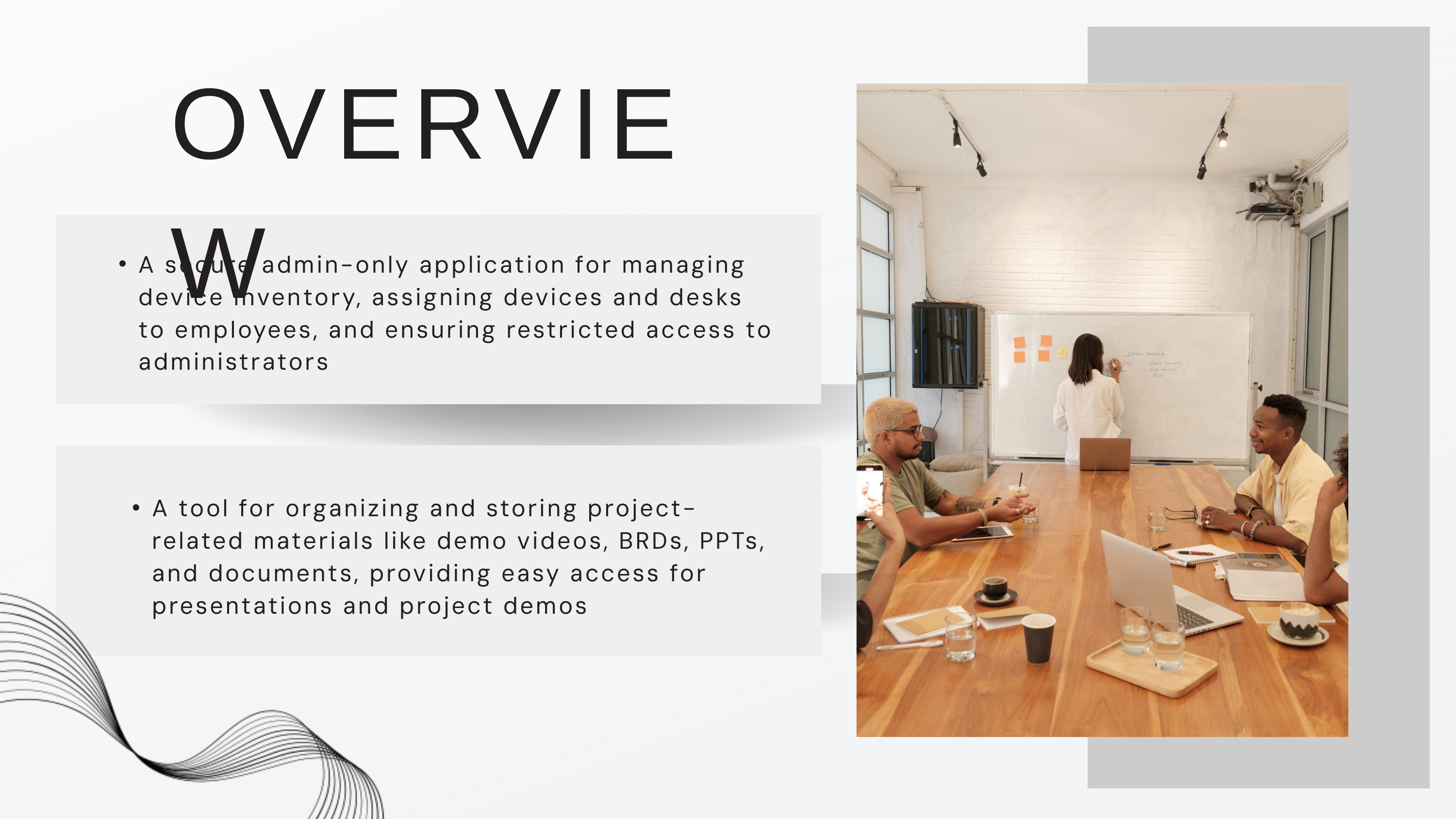

OVERVIEW

A secure admin-only application for managing device inventory, assigning devices and desks to employees, and ensuring restricted access to administrators

A tool for organizing and storing project-related materials like demo videos, BRDs, PPTs, and documents, providing easy access for presentations and project demos